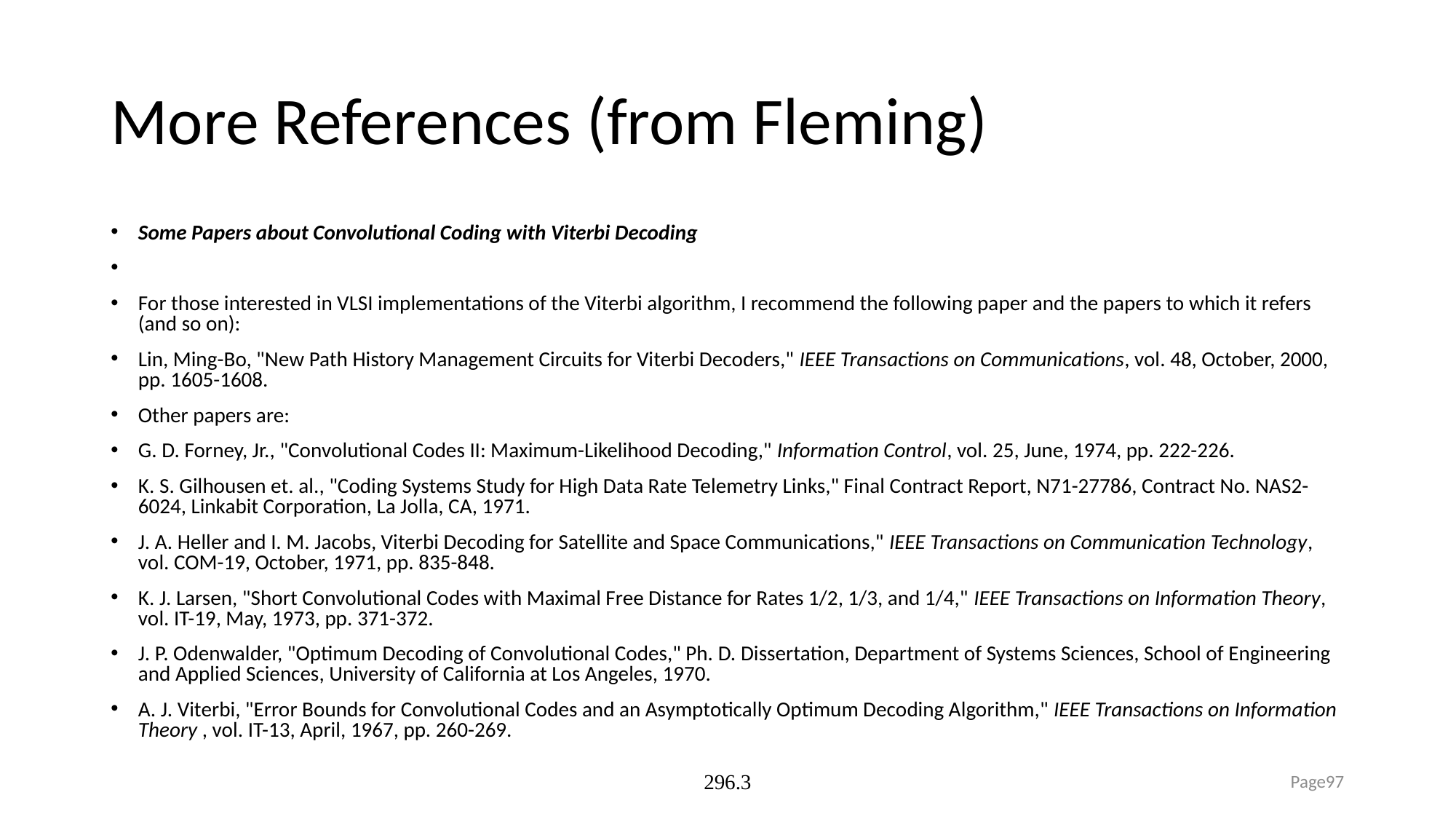

# More References (from Fleming)
Some Papers about Convolutional Coding with Viterbi Decoding

For those interested in VLSI implementations of the Viterbi algorithm, I recommend the following paper and the papers to which it refers (and so on):
Lin, Ming-Bo, "New Path History Management Circuits for Viterbi Decoders," IEEE Transactions on Communications, vol. 48, October, 2000, pp. 1605-1608.
Other papers are:
G. D. Forney, Jr., "Convolutional Codes II: Maximum-Likelihood Decoding," Information Control, vol. 25, June, 1974, pp. 222-226.
K. S. Gilhousen et. al., "Coding Systems Study for High Data Rate Telemetry Links," Final Contract Report, N71-27786, Contract No. NAS2-6024, Linkabit Corporation, La Jolla, CA, 1971.
J. A. Heller and I. M. Jacobs, Viterbi Decoding for Satellite and Space Communications," IEEE Transactions on Communication Technology, vol. COM-19, October, 1971, pp. 835-848.
K. J. Larsen, "Short Convolutional Codes with Maximal Free Distance for Rates 1/2, 1/3, and 1/4," IEEE Transactions on Information Theory, vol. IT-19, May, 1973, pp. 371-372.
J. P. Odenwalder, "Optimum Decoding of Convolutional Codes," Ph. D. Dissertation, Department of Systems Sciences, School of Engineering and Applied Sciences, University of California at Los Angeles, 1970.
A. J. Viterbi, "Error Bounds for Convolutional Codes and an Asymptotically Optimum Decoding Algorithm," IEEE Transactions on Information Theory , vol. IT-13, April, 1967, pp. 260-269.
296.3
Page97